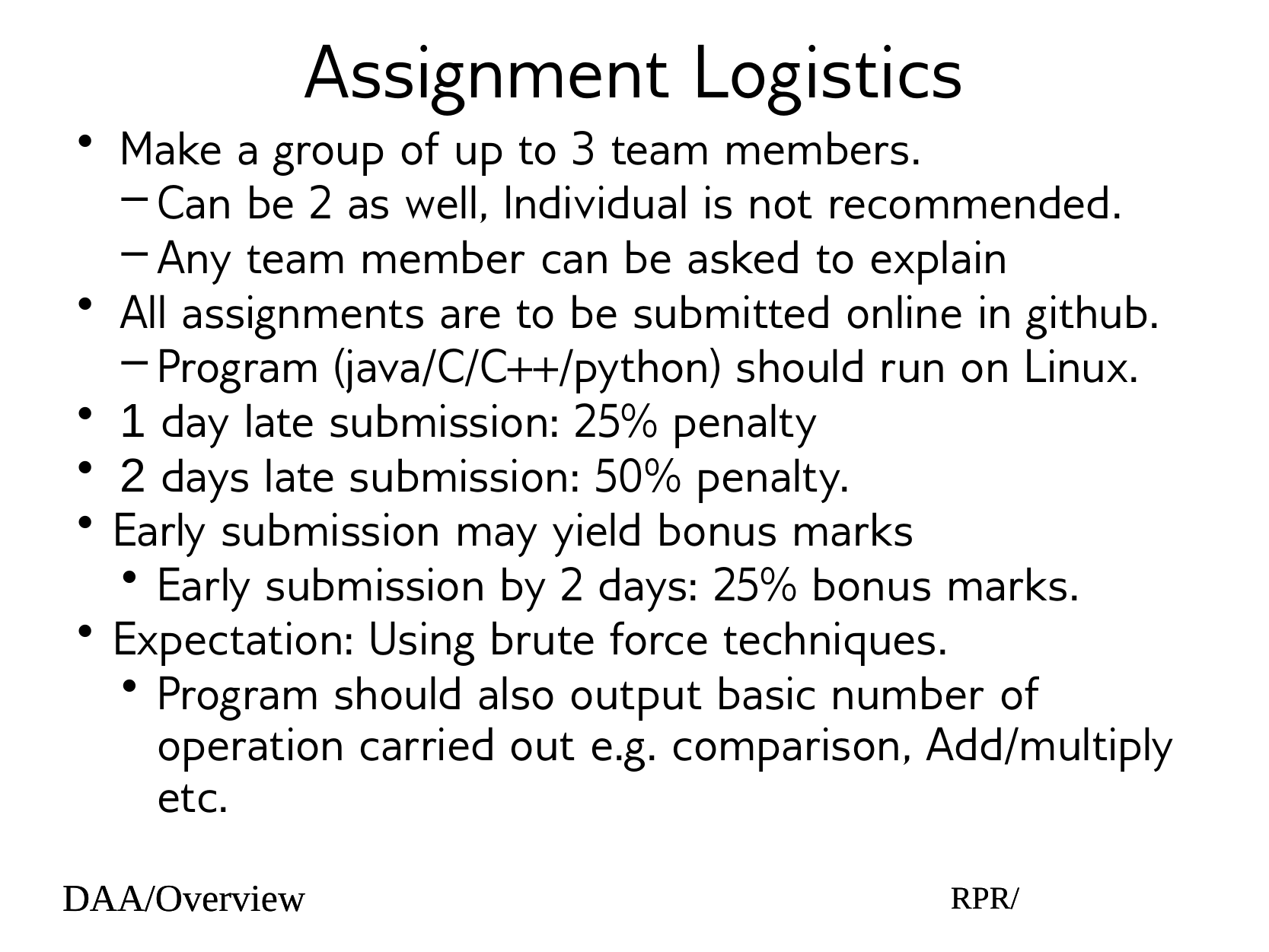

# Assignment Logistics
Make a group of up to 3 team members.
Can be 2 as well, Individual is not recommended.
Any team member can be asked to explain
All assignments are to be submitted online in github.
Program (java/C/C++/python) should run on Linux.
1 day late submission: 25% penalty
2 days late submission: 50% penalty.
Early submission may yield bonus marks
Early submission by 2 days: 25% bonus marks.
Expectation: Using brute force techniques.
Program should also output basic number of operation carried out e.g. comparison, Add/multiply etc.
DAA/Overview
RPR/
2